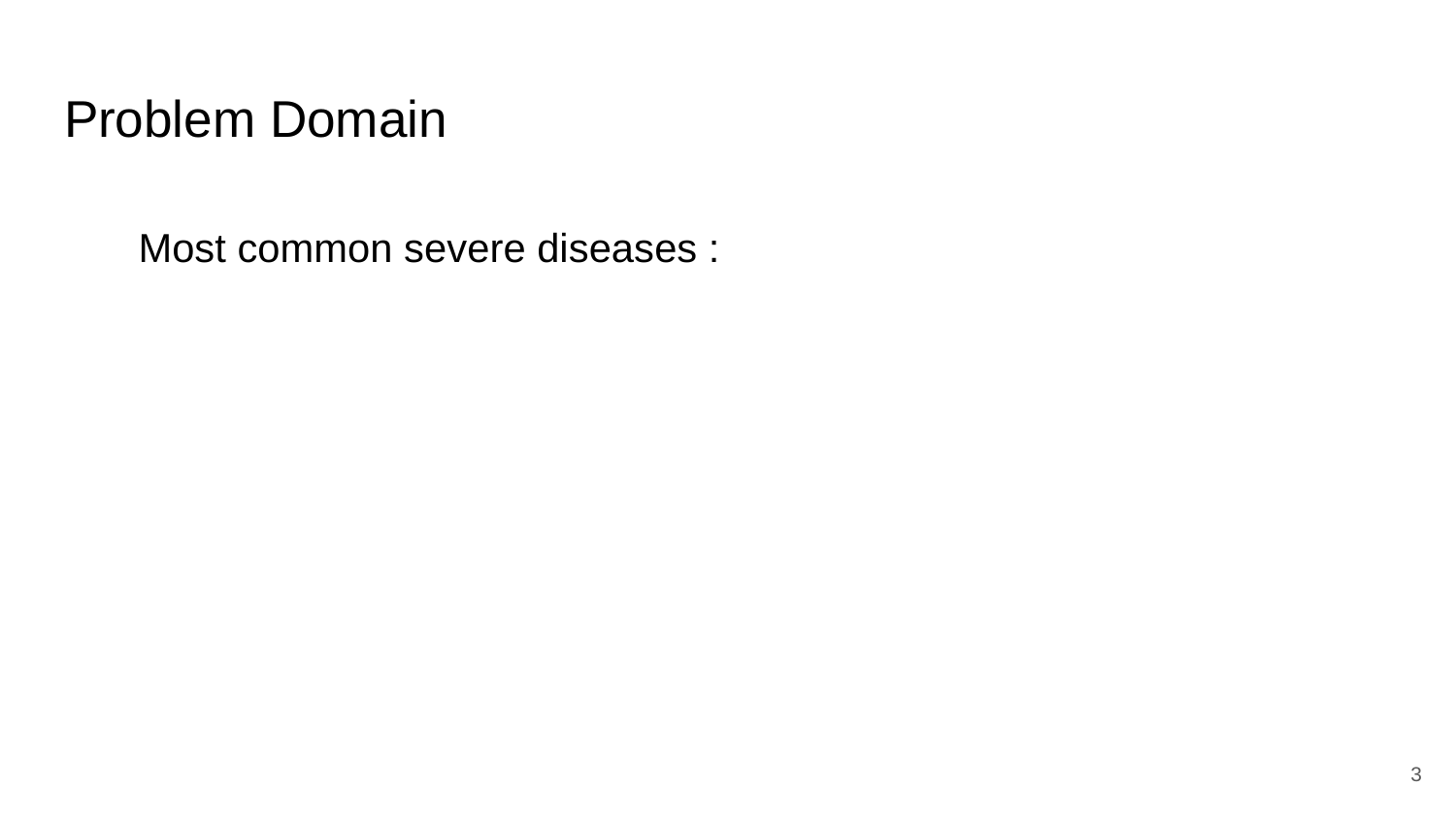

# Problem Domain
     Most common severe diseases :

3